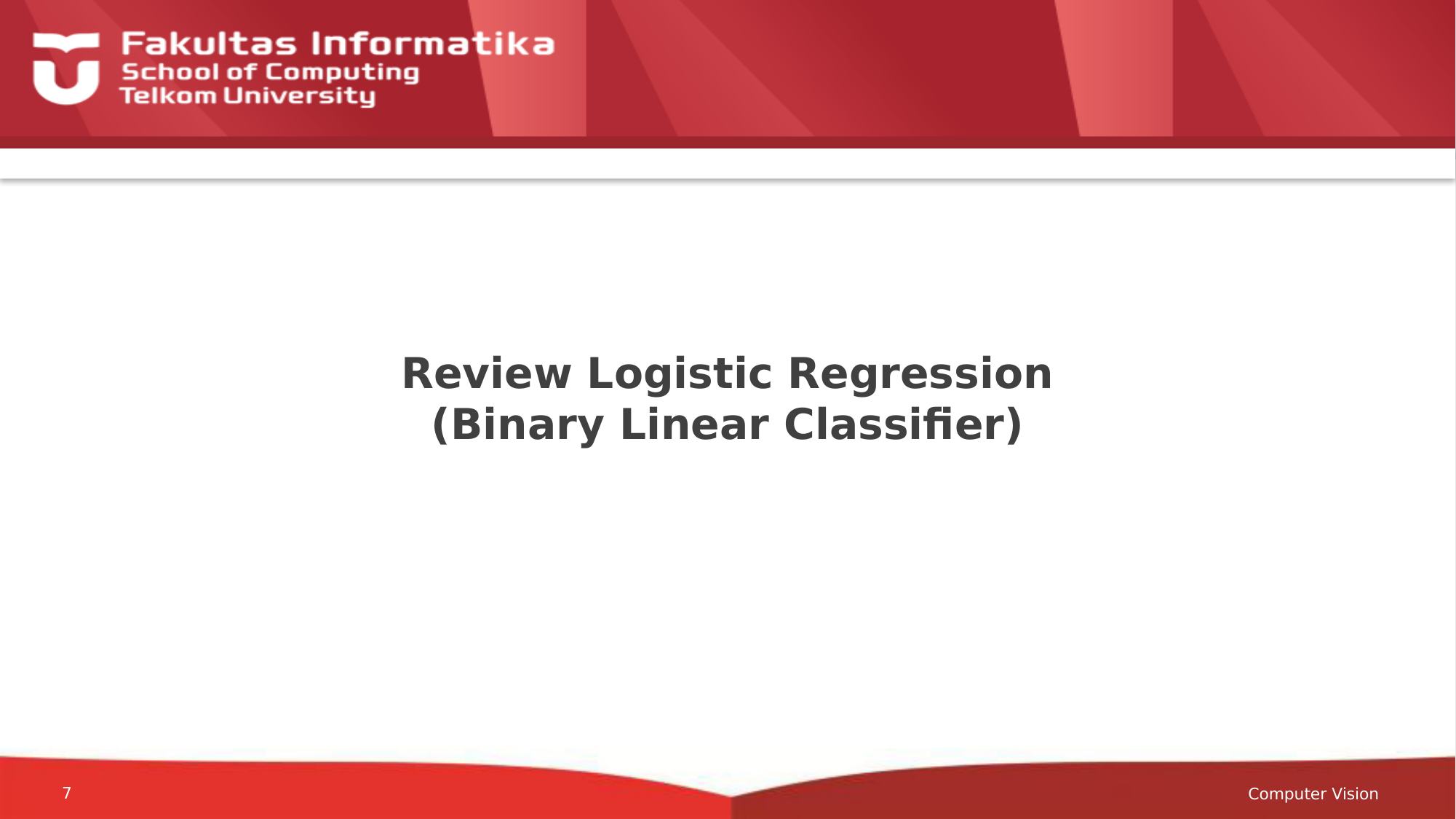

# Review Logistic Regression (Binary Linear Classifier)
Computer Vision
7